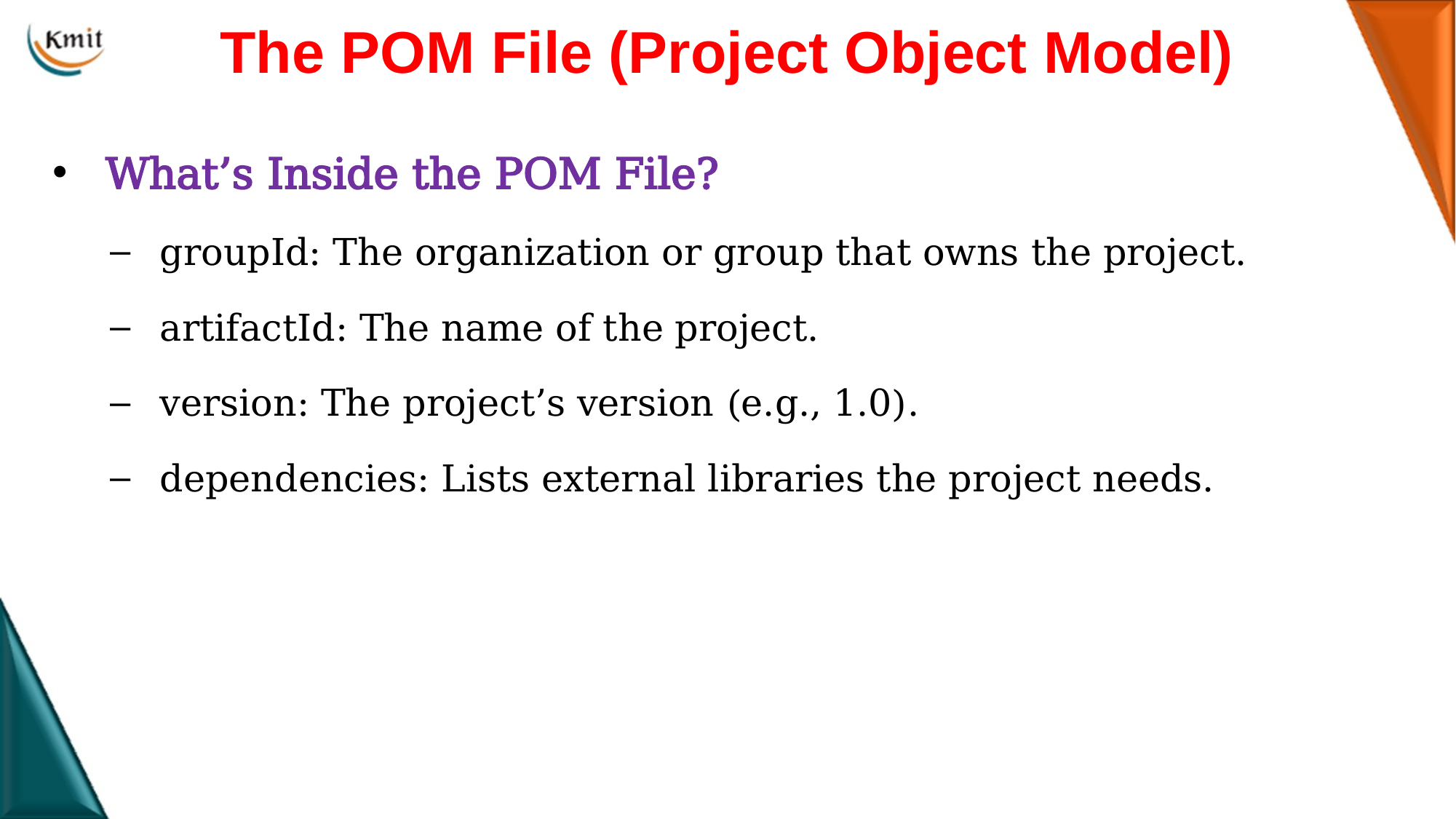

# The POM File (Project Object Model)
What’s Inside the POM File?
groupId: The organization or group that owns the project.
artifactId: The name of the project.
version: The project’s version (e.g., 1.0).
dependencies: Lists external libraries the project needs.